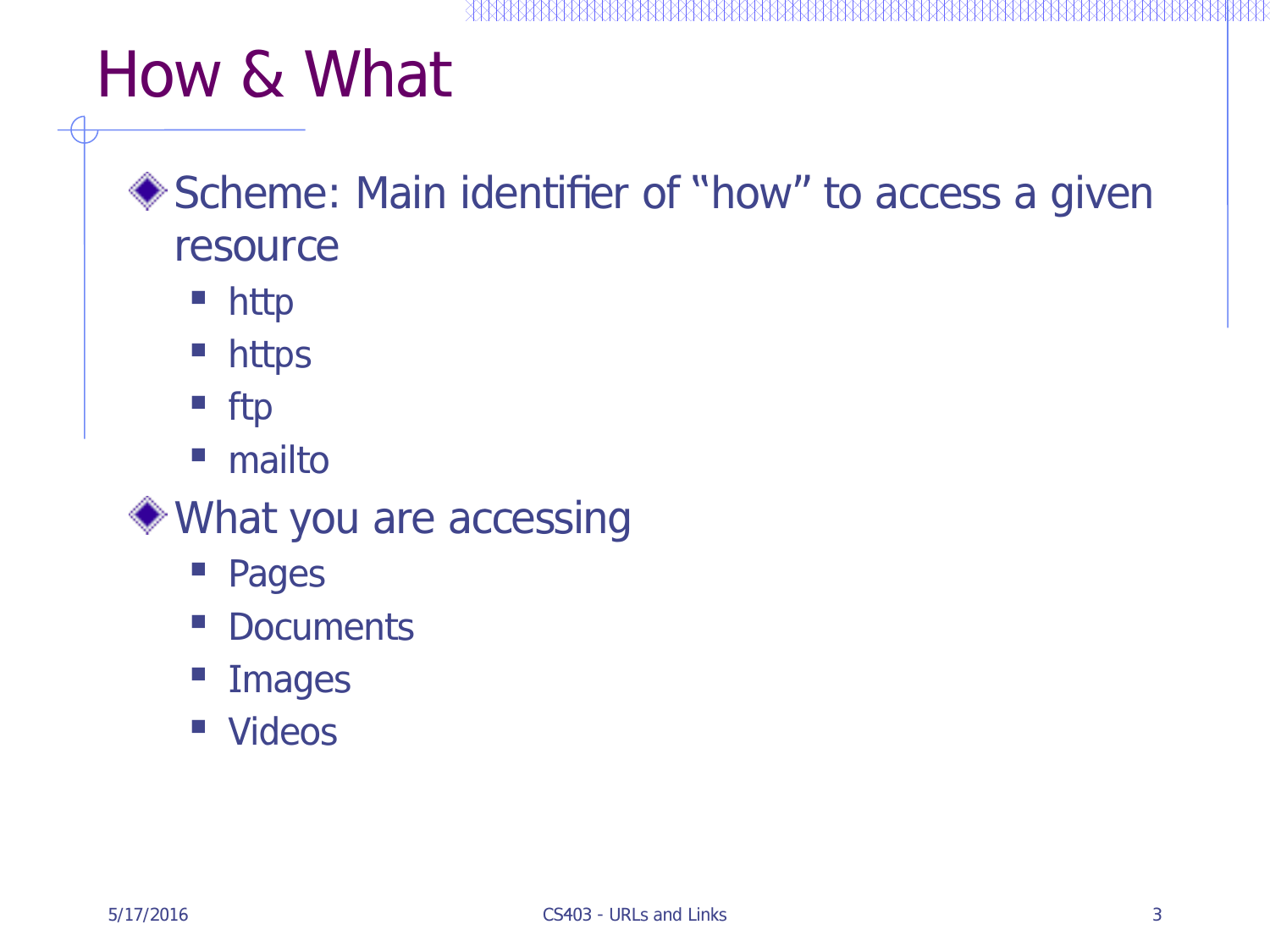

# How & What
Scheme: Main identifier of “how” to access a given resource
http
https
ftp
mailto
What you are accessing
Pages
Documents
Images
Videos

5/17/2016
CS403 - URLs and Links
3